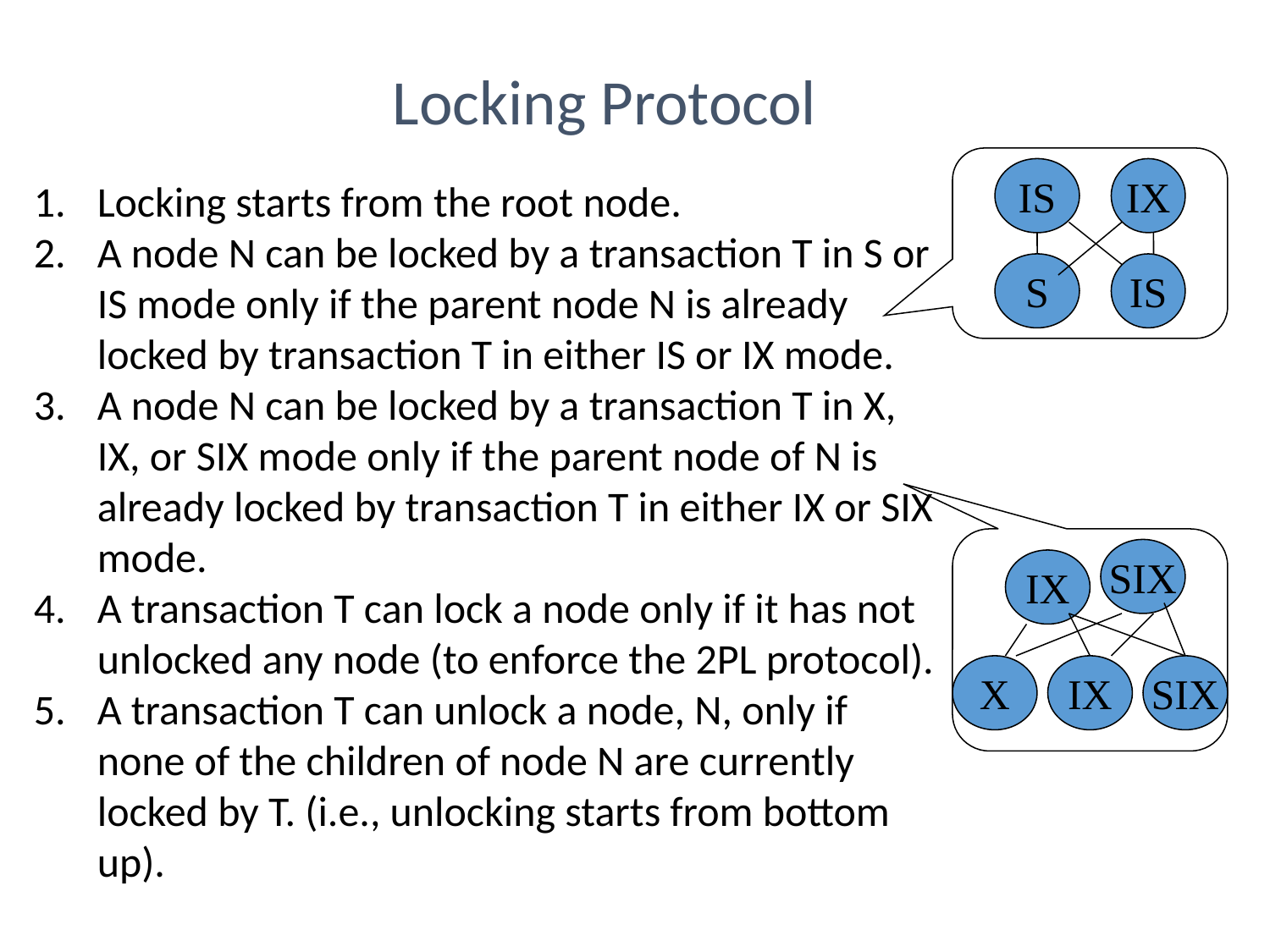

Locking Protocol

IS
IX
Locking starts from the root node.
A node N can be locked by a transaction T in S or IS mode only if the parent node N is already locked by transaction T in either IS or IX mode.
A node N can be locked by a transaction T in X, IX, or SIX mode only if the parent node of N is already locked by transaction T in either IX or SIX mode.
A transaction T can lock a node only if it has not unlocked any node (to enforce the 2PL protocol).
A transaction T can unlock a node, N, only if none of the children of node N are currently locked by T. (i.e., unlocking starts from bottom up).

S
IS

SIX
IX

X
IX
SIX